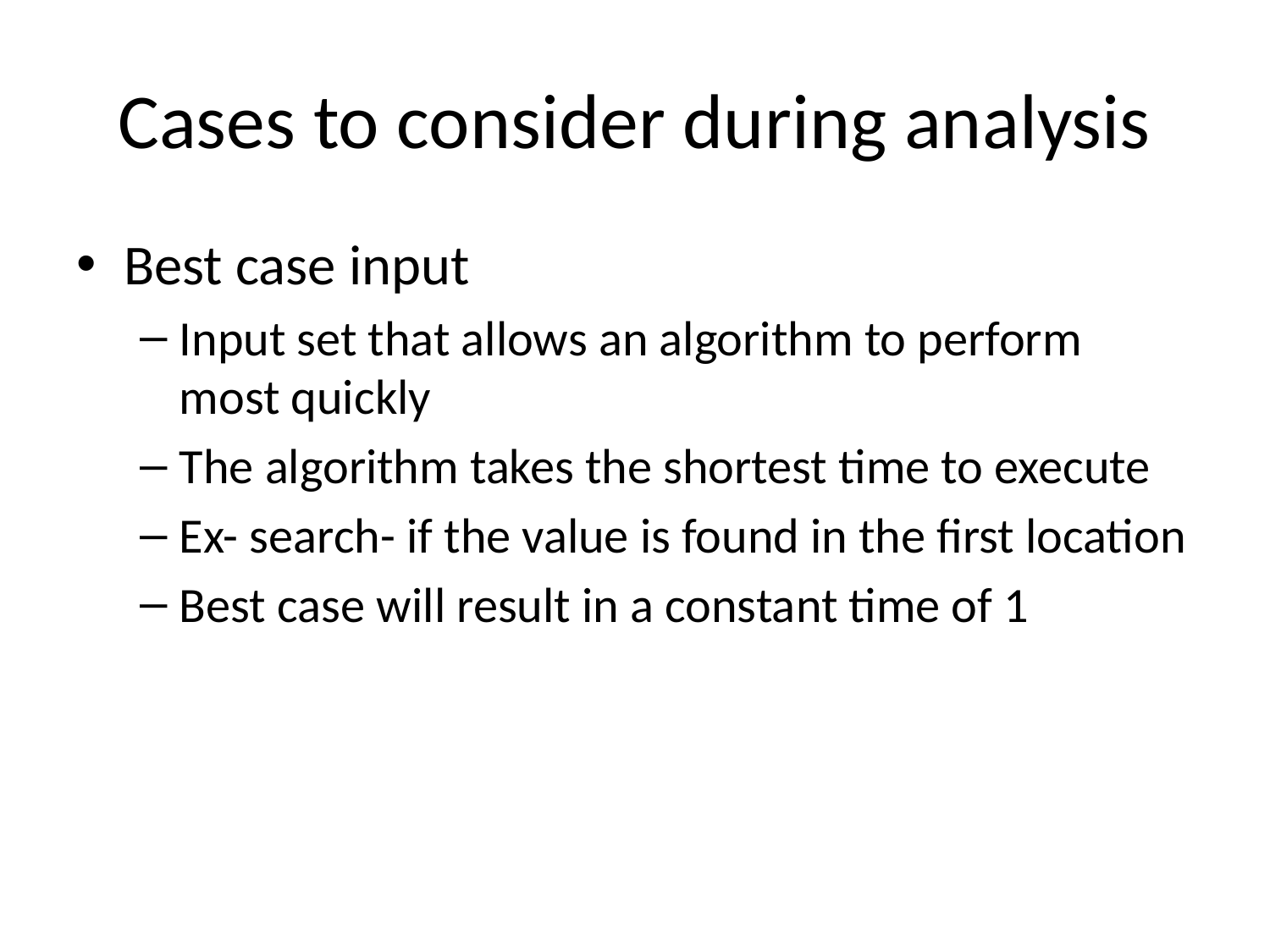

# Cases to consider during analysis
Best case input
Input set that allows an algorithm to perform most quickly
The algorithm takes the shortest time to execute
Ex- search- if the value is found in the first location
Best case will result in a constant time of 1